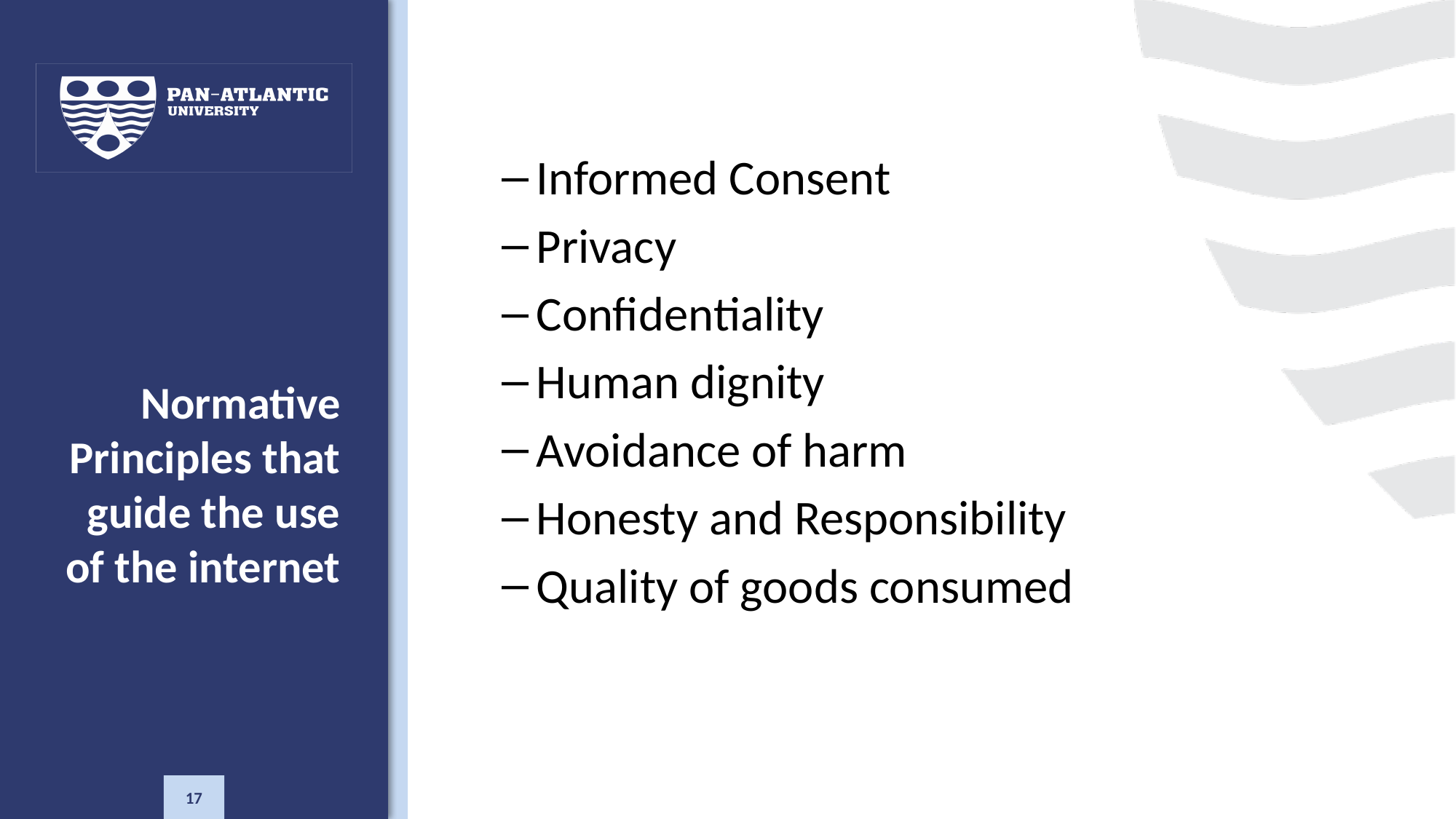

Informed Consent
Privacy
Confidentiality
Human dignity
Avoidance of harm
Honesty and Responsibility
Quality of goods consumed
# Normative Principles that guide the use of the internet
17